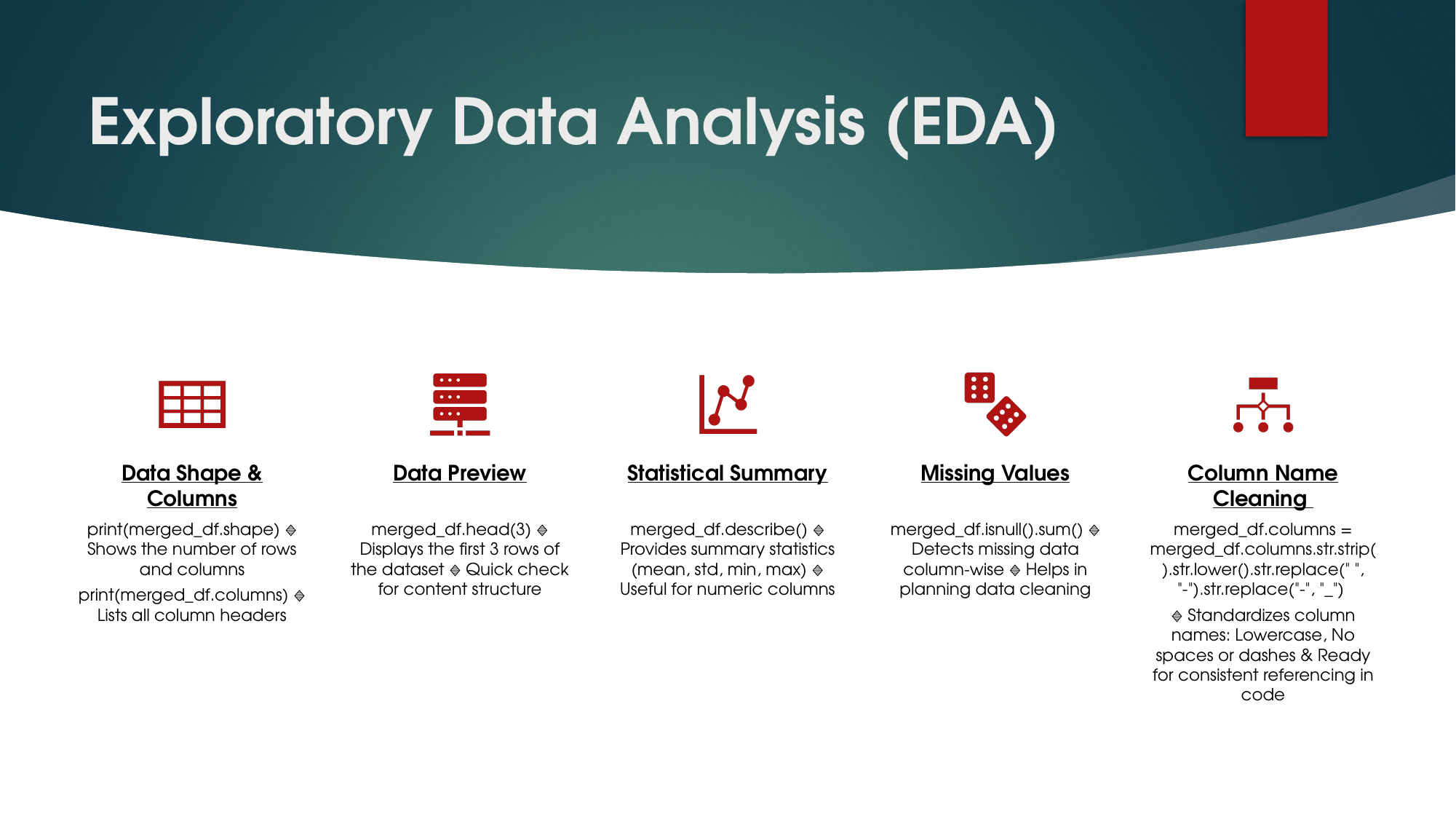

# Exploratory Data Analysis (EDA)

Data Shape & Columns
print(merged_df.shape) 🔹 Shows the number of rows and columns
print(merged_df.columns) 🔹 Lists all column headers
Data Preview
merged_df.head(3) 🔹 Displays the first 3 rows of the dataset 🔹 Quick check for content structure
Statistical Summary
merged_df.describe() 🔹 Provides summary statistics (mean, std, min, max) 🔹 Useful for numeric columns
Missing Values
merged_df.isnull().sum() 🔹 Detects missing data column-wise 🔹 Helps in planning data cleaning
Column Name Cleaning
merged_df.columns = merged_df.columns.str.strip().str.lower().str.replace(" ", "-").str.replace("-", "_")
🔹 Standardizes column names: Lowercase, No spaces or dashes & Ready for consistent referencing in code